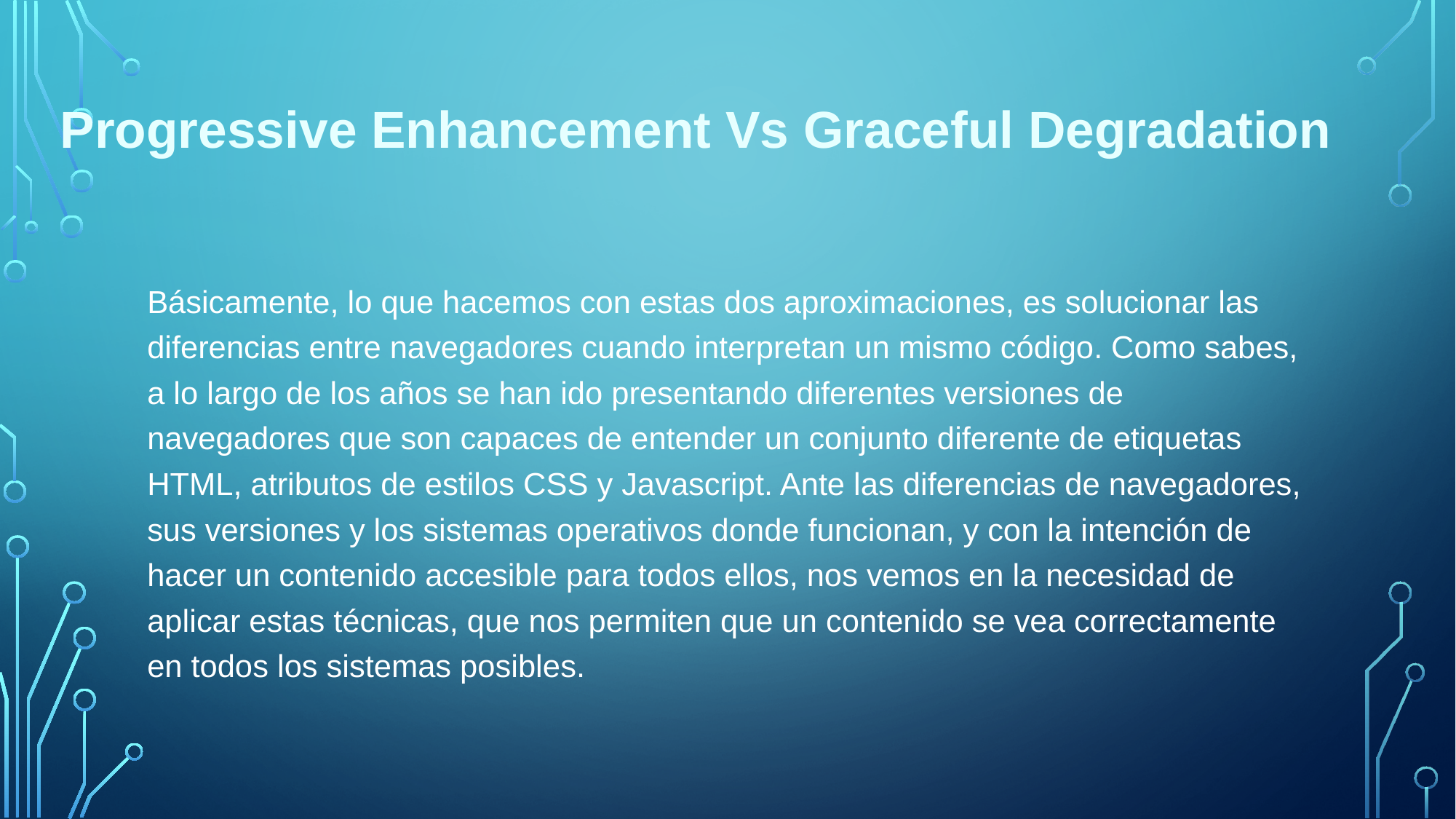

# Progressive Enhancement Vs Graceful Degradation
Básicamente, lo que hacemos con estas dos aproximaciones, es solucionar las diferencias entre navegadores cuando interpretan un mismo código. Como sabes, a lo largo de los años se han ido presentando diferentes versiones de navegadores que son capaces de entender un conjunto diferente de etiquetas HTML, atributos de estilos CSS y Javascript. Ante las diferencias de navegadores, sus versiones y los sistemas operativos donde funcionan, y con la intención de hacer un contenido accesible para todos ellos, nos vemos en la necesidad de aplicar estas técnicas, que nos permiten que un contenido se vea correctamente en todos los sistemas posibles.